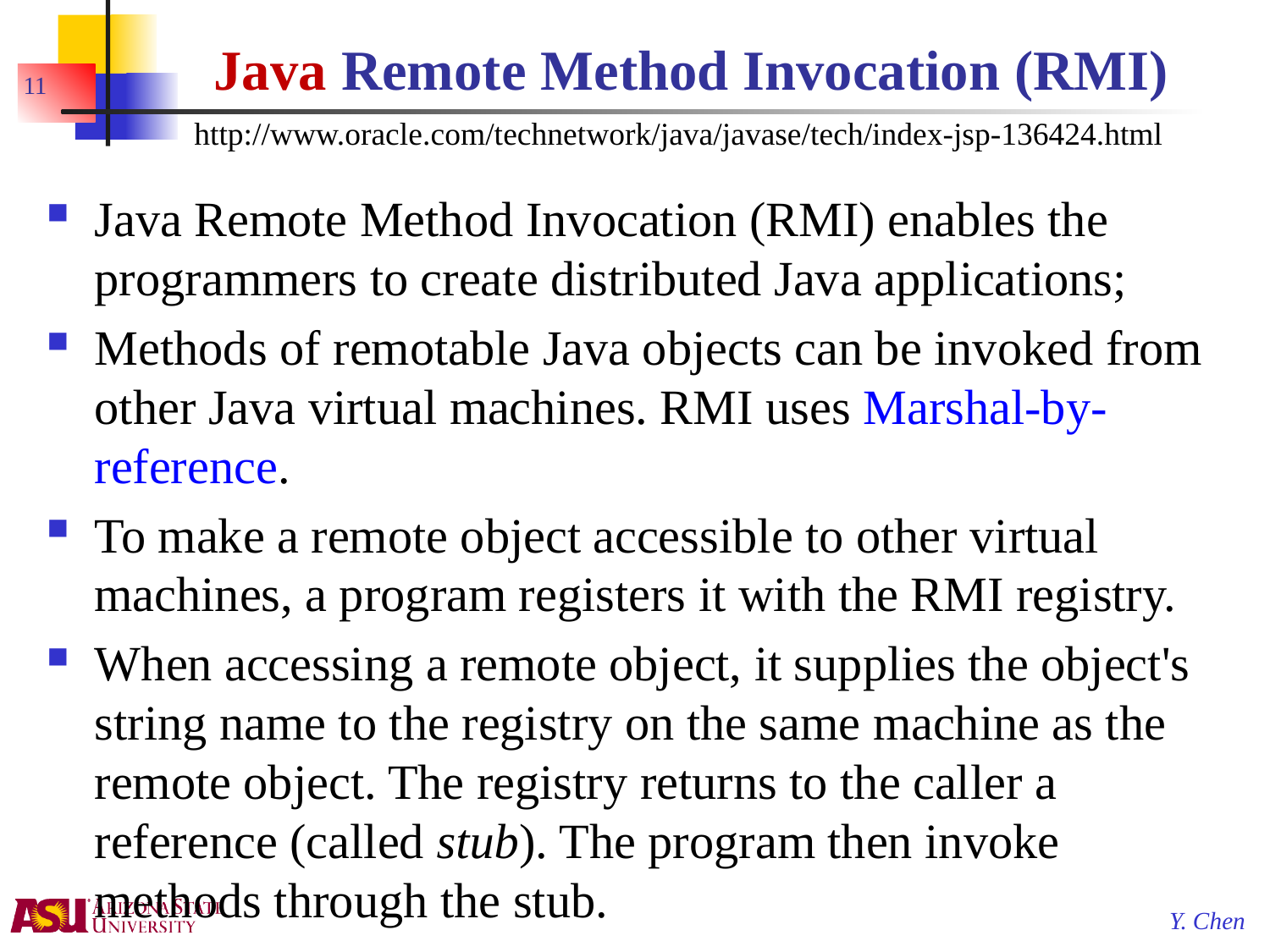

# Java Remote Method Invocation (RMI)
11
http://www.oracle.com/technetwork/java/javase/tech/index-jsp-136424.html
Java Remote Method Invocation (RMI) enables the programmers to create distributed Java applications;
Methods of remotable Java objects can be invoked from other Java virtual machines. RMI uses Marshal-by-reference.
To make a remote object accessible to other virtual machines, a program registers it with the RMI registry.
When accessing a remote object, it supplies the object's string name to the registry on the same machine as the remote object. The registry returns to the caller a reference (called stub). The program then invoke methods through the stub.